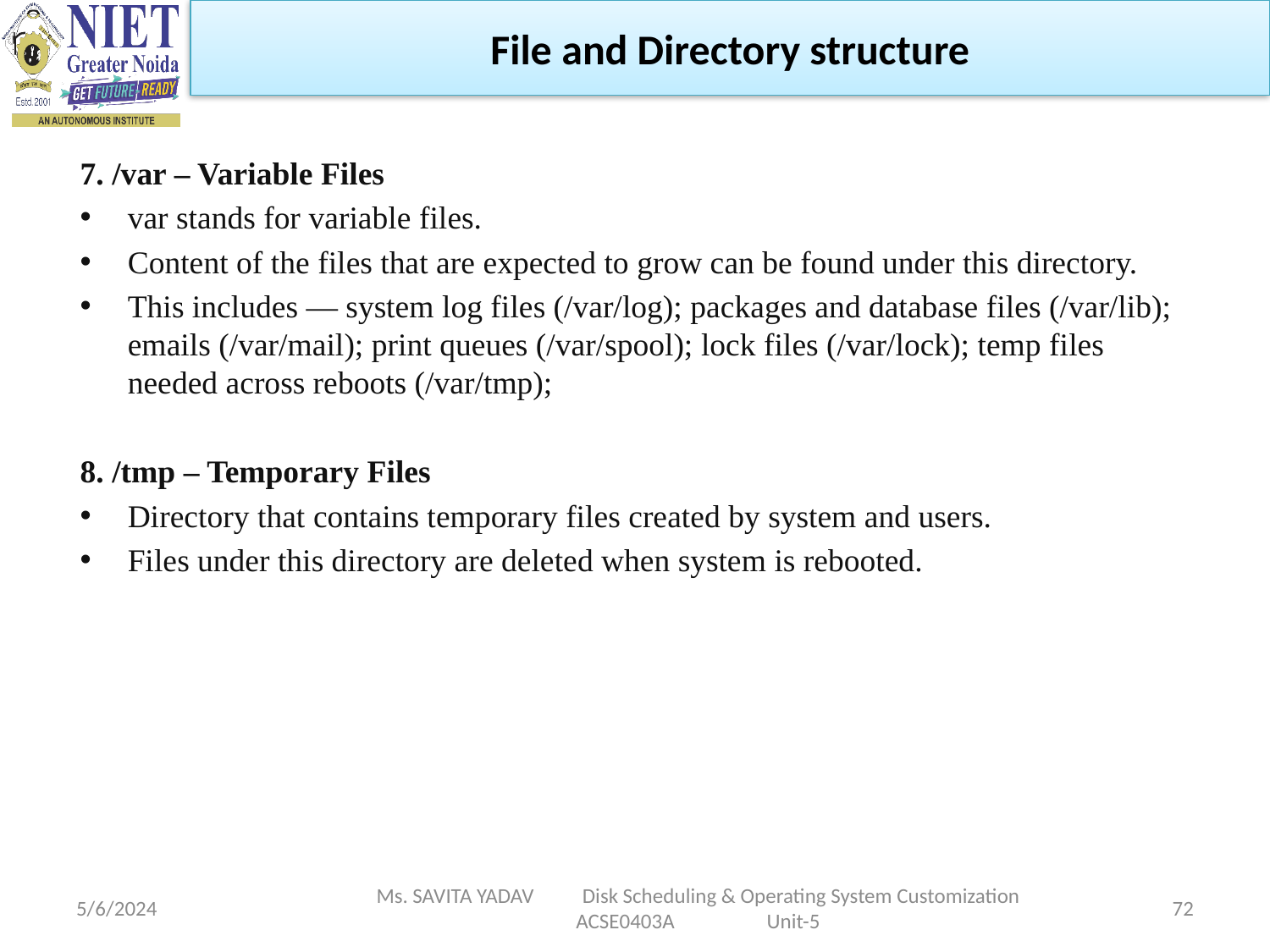

File and Directory structure
7. /var – Variable Files
var stands for variable files.
Content of the files that are expected to grow can be found under this directory.
This includes — system log files (/var/log); packages and database files (/var/lib); emails (/var/mail); print queues (/var/spool); lock files (/var/lock); temp files needed across reboots (/var/tmp);

8. /tmp – Temporary Files
Directory that contains temporary files created by system and users.
Files under this directory are deleted when system is rebooted.

5/6/2024
Ms. SAVITA YADAV          Disk Scheduling & Operating System Customization ACSE0403A                   Unit-5
72